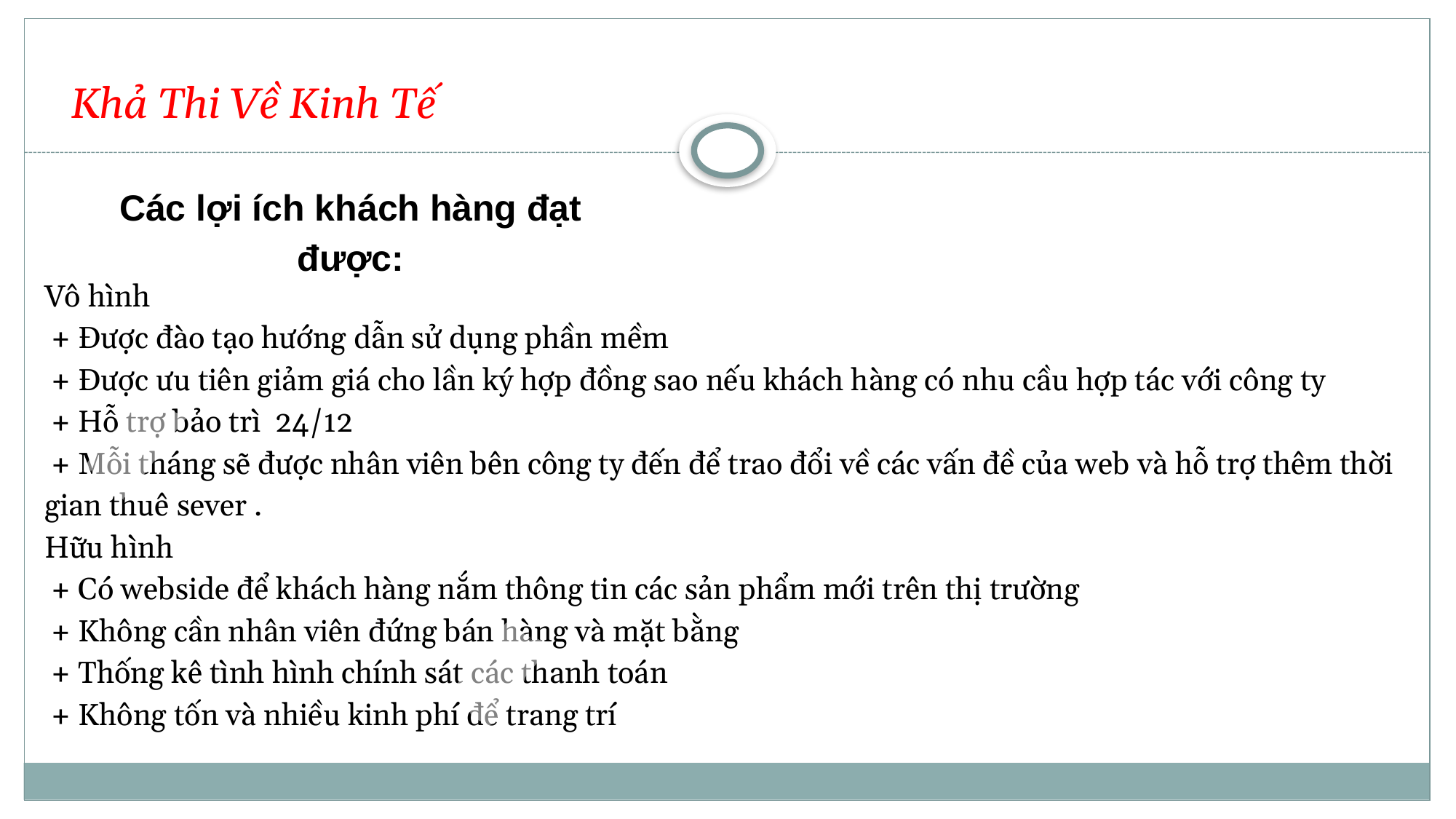

# Khả Thi Về Kinh Tế
Các lợi ích khách hàng đạt được:
Vô hình
 + Được đào tạo hướng dẫn sử dụng phần mềm
 + Được ưu tiên giảm giá cho lần ký hợp đồng sao nếu khách hàng có nhu cầu hợp tác với công ty
 + Hỗ trợ bảo trì  24/12
 + Mỗi tháng sẽ được nhân viên bên công ty đến để trao đổi về các vấn đề của web và hỗ trợ thêm thời gian thuê sever .
Hữu hình
 + Có webside để khách hàng nắm thông tin các sản phẩm mới trên thị trường
 + Không cần nhân viên đứng bán hàng và mặt bằng
 + Thống kê tình hình chính sát các thanh toán
 + Không tốn và nhiều kinh phí để trang trí